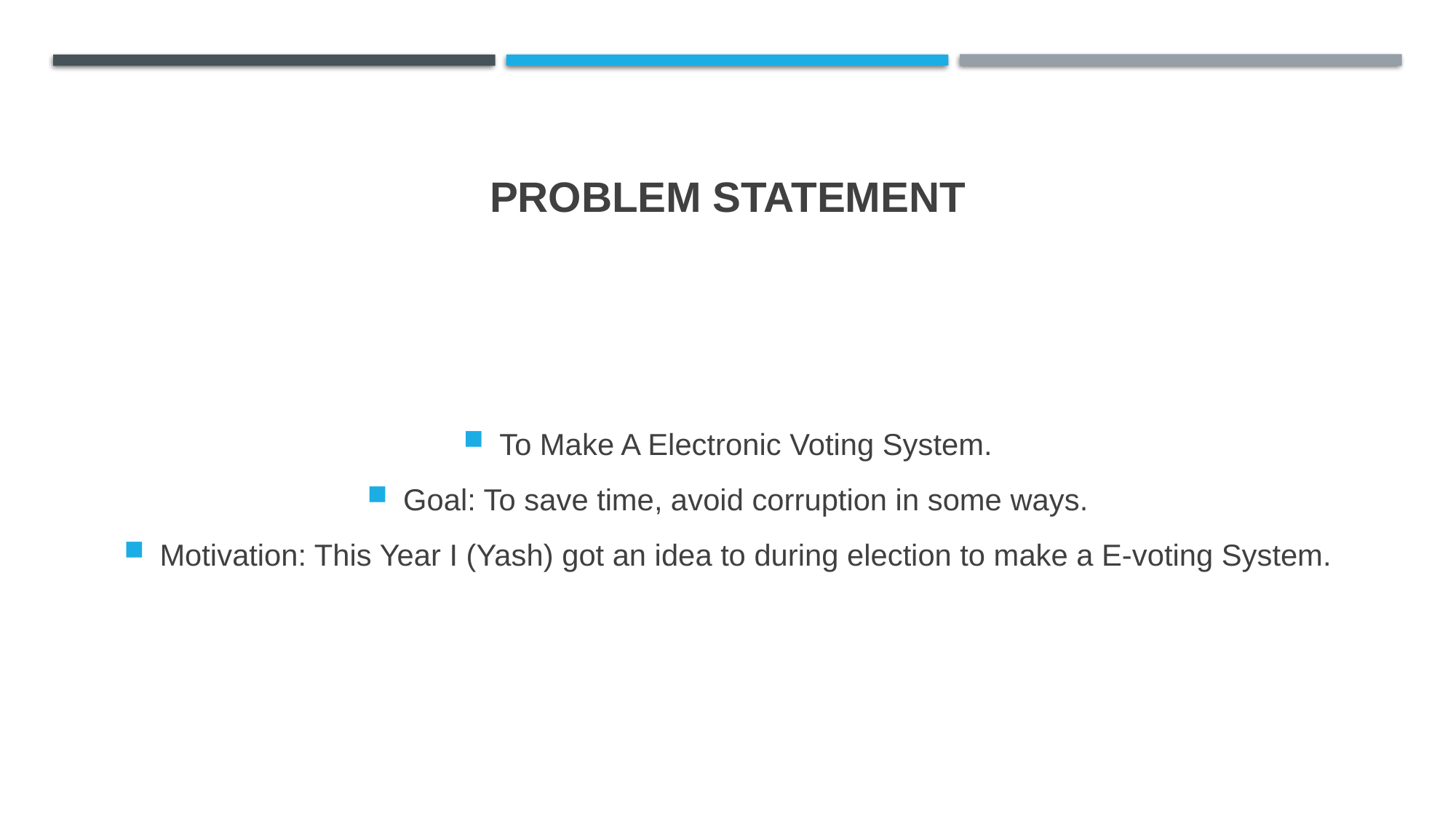

# Problem statement
To Make A Electronic Voting System.
Goal: To save time, avoid corruption in some ways.
Motivation: This Year I (Yash) got an idea to during election to make a E-voting System.